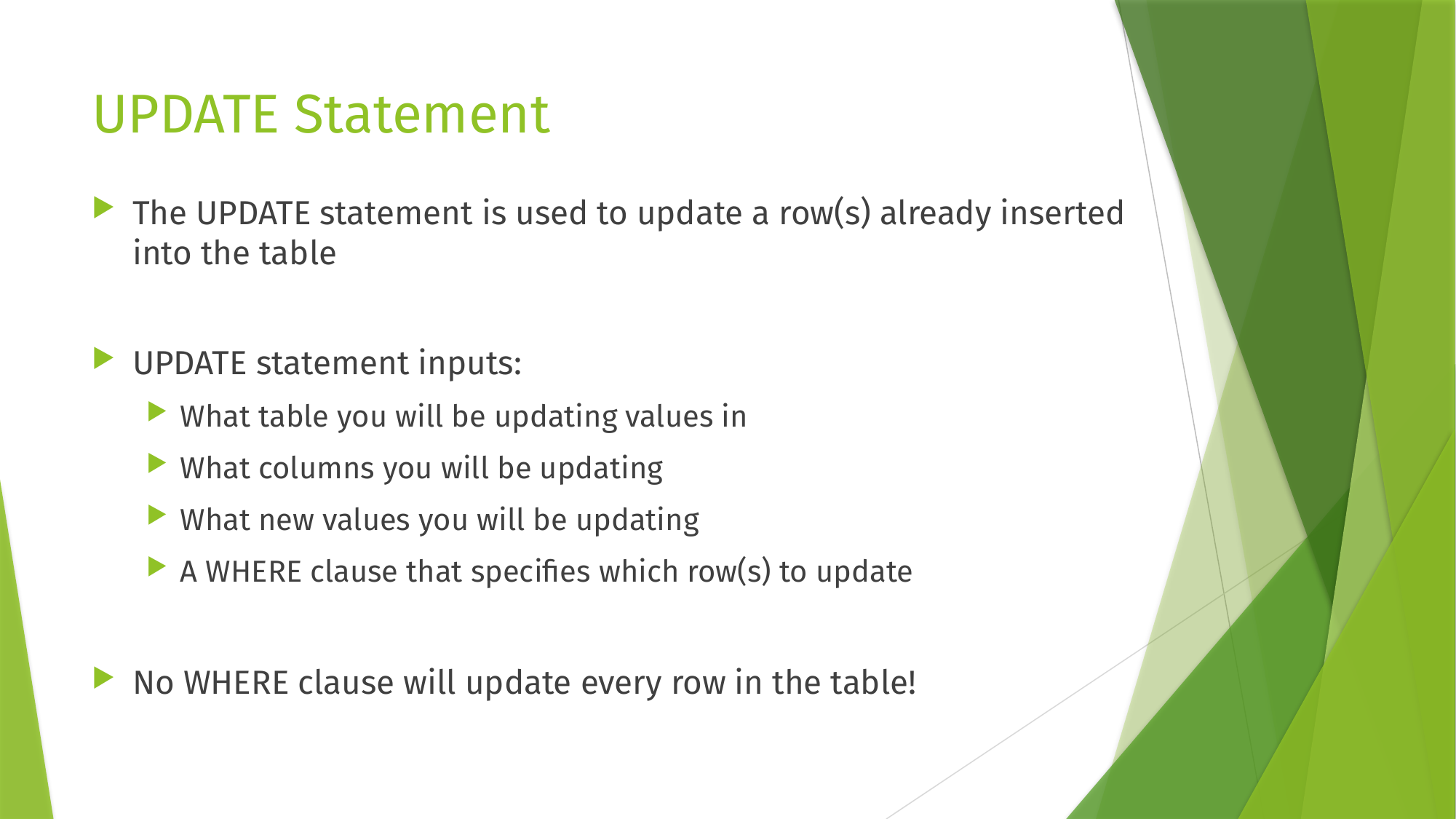

# UPDATE Statement
The UPDATE statement is used to update a row(s) already inserted into the table

UPDATE statement inputs:
What table you will be updating values in
What columns you will be updating
What new values you will be updating
A WHERE clause that specifies which row(s) to update

No WHERE clause will update every row in the table!